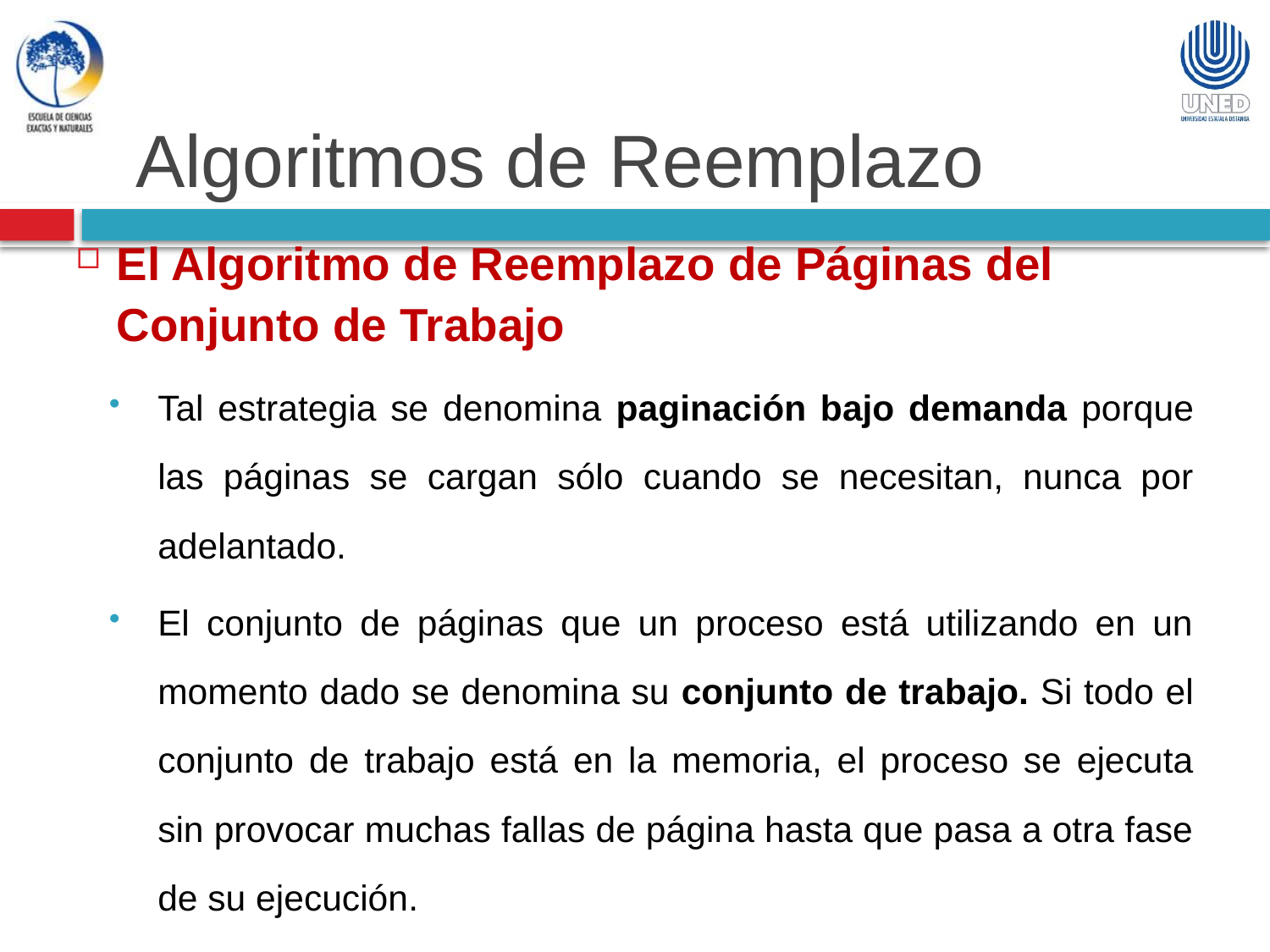

Algoritmos de Reemplazo
El Algoritmo de Reemplazo de Páginas del Conjunto de Trabajo
Tal estrategia se denomina paginación bajo demanda porque las páginas se cargan sólo cuando se necesitan, nunca por adelantado.
El conjunto de páginas que un proceso está utilizando en un momento dado se denomina su conjunto de trabajo. Si todo el conjunto de trabajo está en la memoria, el proceso se ejecuta sin provocar muchas fallas de página hasta que pasa a otra fase de su ejecución.